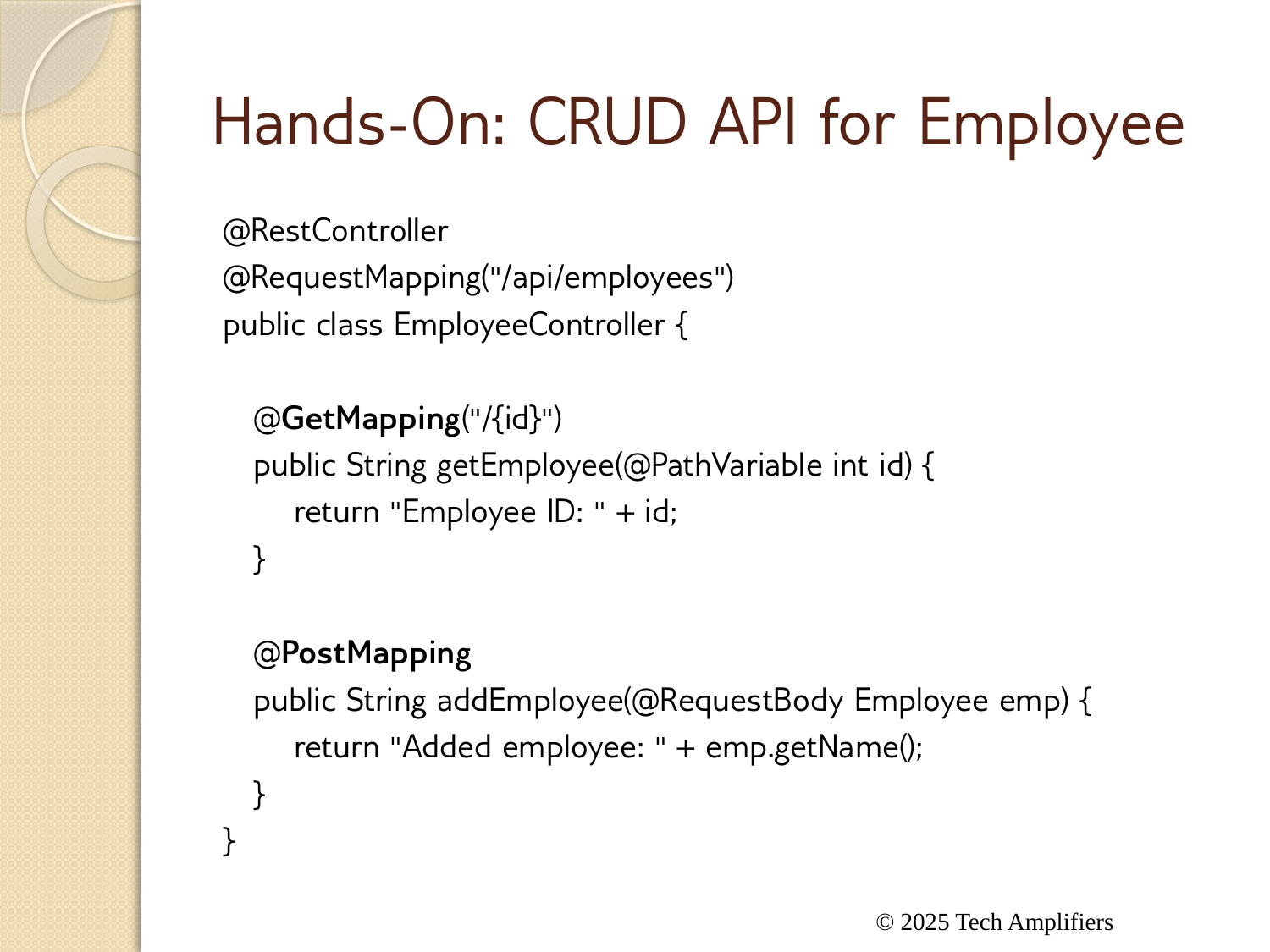

# Hands-On: CRUD API for Employee
@RestController
@RequestMapping("/api/employees")
public class EmployeeController {

   @GetMapping("/{id}")
   public String getEmployee(@PathVariable int id) {
       return "Employee ID: " + id;
   }

   @PostMapping
   public String addEmployee(@RequestBody Employee emp) {
       return "Added employee: " + emp.getName();
   }
}
© 2025 Tech Amplifiers